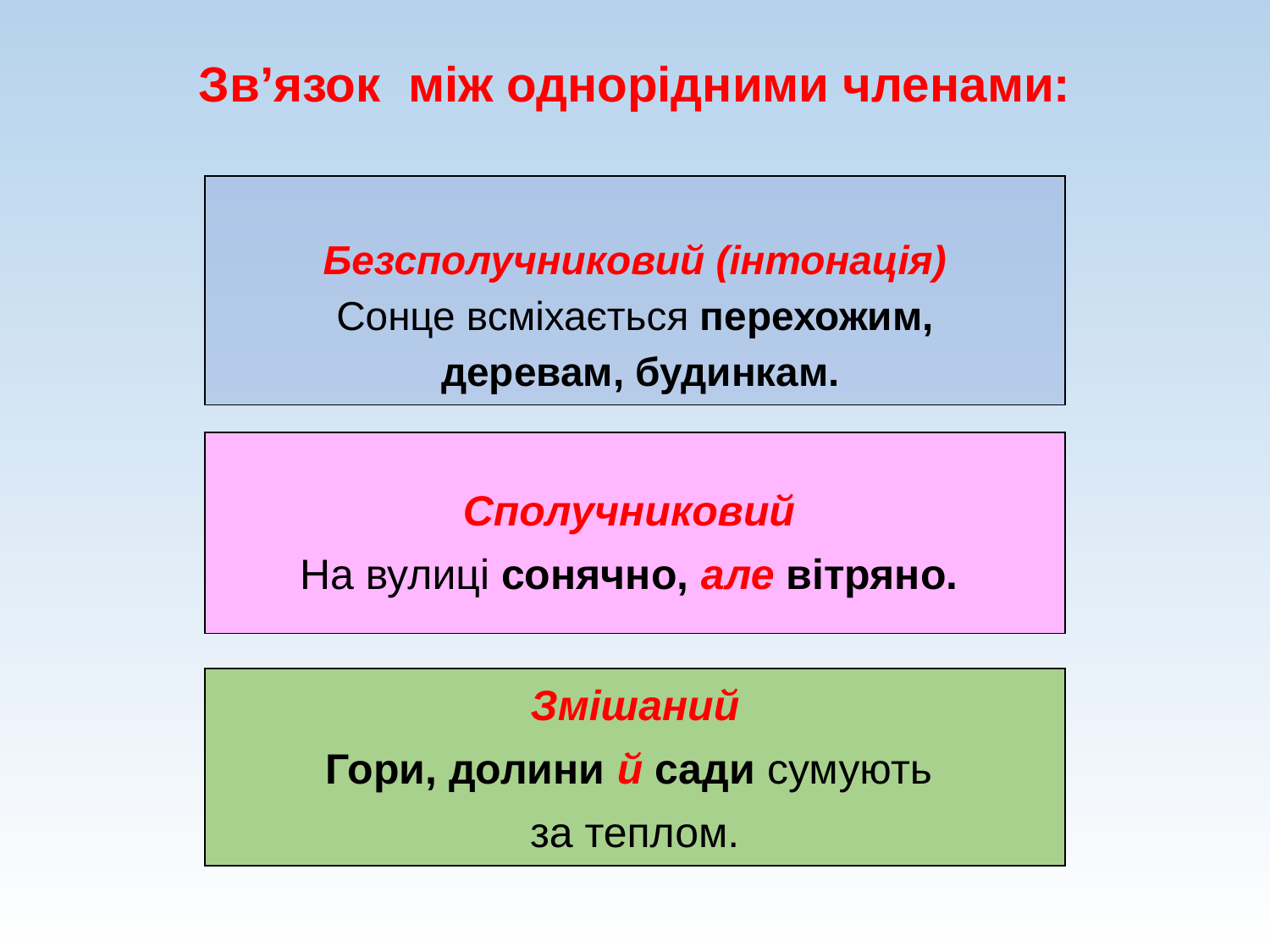

# Зв’язок  між однорідними членами:

Безсполучниковий (інтонація)
Сонце всміхається перехожим,
 деревам, будинкам.

Сполучниковий
На вулиці сонячно, але вітряно.

Змішаний
Гори, долини й сади сумують
за теплом.